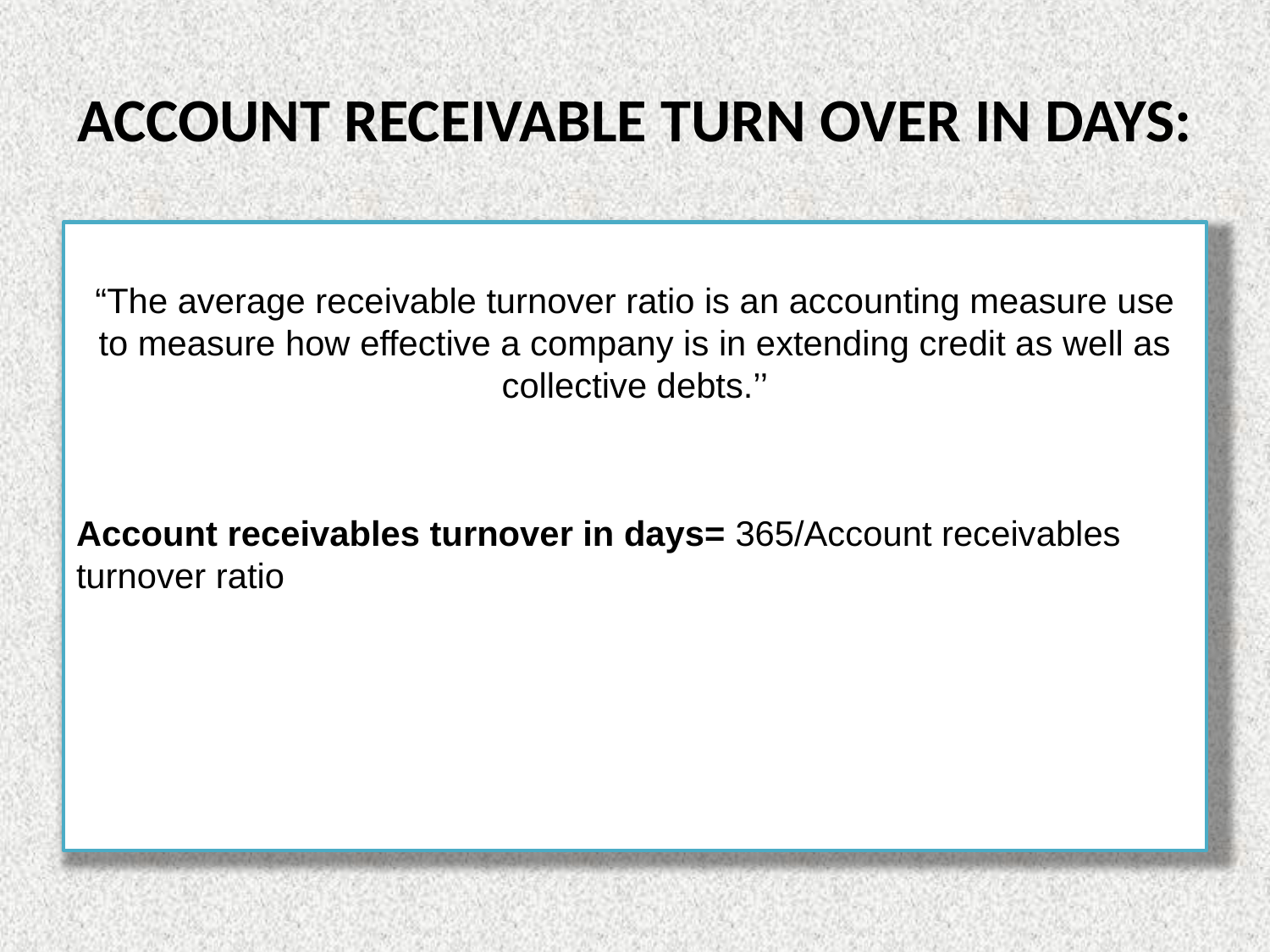

# ACCOUNT RECEIVABLE TURN OVER IN DAYS:

“The average receivable turnover ratio is an accounting measure use to measure how effective a company is in extending credit as well as collective debts.’’

Account receivables turnover in days= 365/Account receivables turnover ratio